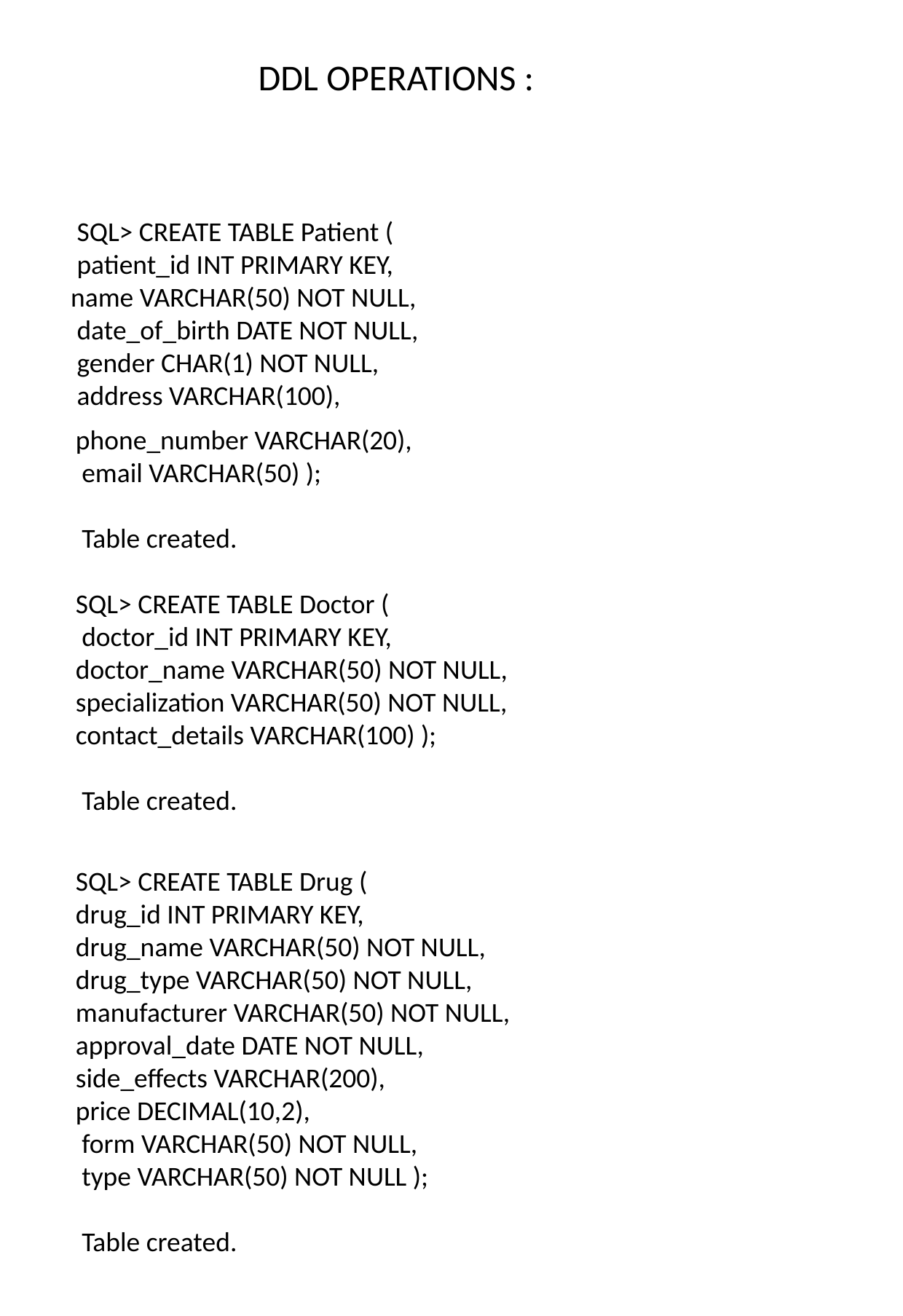

DDL OPERATIONS :

 SQL> CREATE TABLE Patient (
 patient_id INT PRIMARY KEY,
name VARCHAR(50) NOT NULL,
 date_of_birth DATE NOT NULL,
 gender CHAR(1) NOT NULL,
 address VARCHAR(100),
phone_number VARCHAR(20),
 email VARCHAR(50) );

 Table created.

SQL> CREATE TABLE Doctor (
 doctor_id INT PRIMARY KEY, doctor_name VARCHAR(50) NOT NULL, specialization VARCHAR(50) NOT NULL, contact_details VARCHAR(100) );

 Table created.

SQL> CREATE TABLE Drug (
drug_id INT PRIMARY KEY,
drug_name VARCHAR(50) NOT NULL, drug_type VARCHAR(50) NOT NULL, manufacturer VARCHAR(50) NOT NULL, approval_date DATE NOT NULL, side_effects VARCHAR(200),
price DECIMAL(10,2),
 form VARCHAR(50) NOT NULL,
 type VARCHAR(50) NOT NULL );

 Table created.